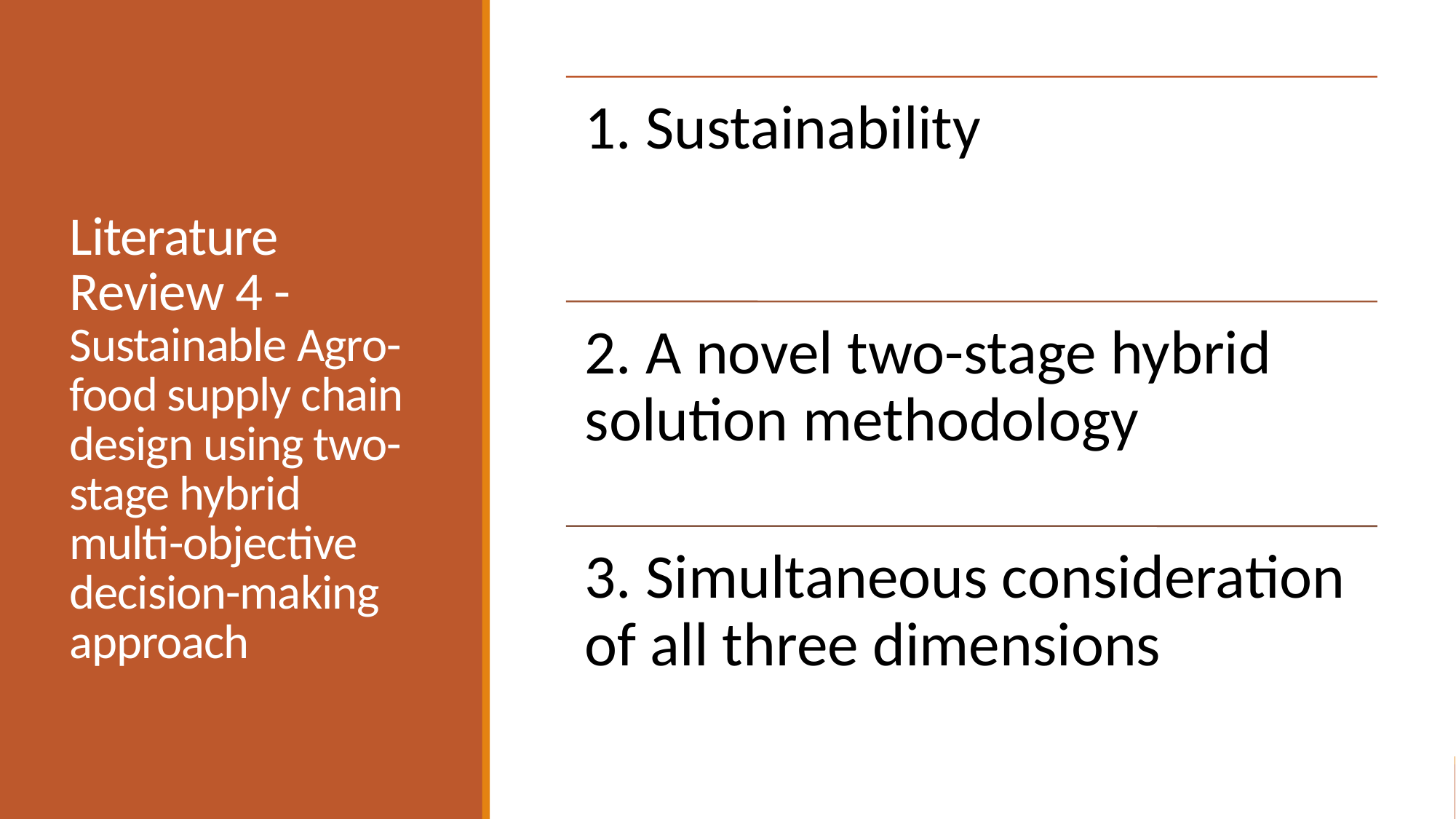

# Literature Review 4 -  Sustainable Agro-food supply chain design using two-stage hybrid multi-objective decision-making approach
1. Sustainability
2. A novel two-stage hybrid solution methodology
3. Simultaneous consideration of all three dimensions